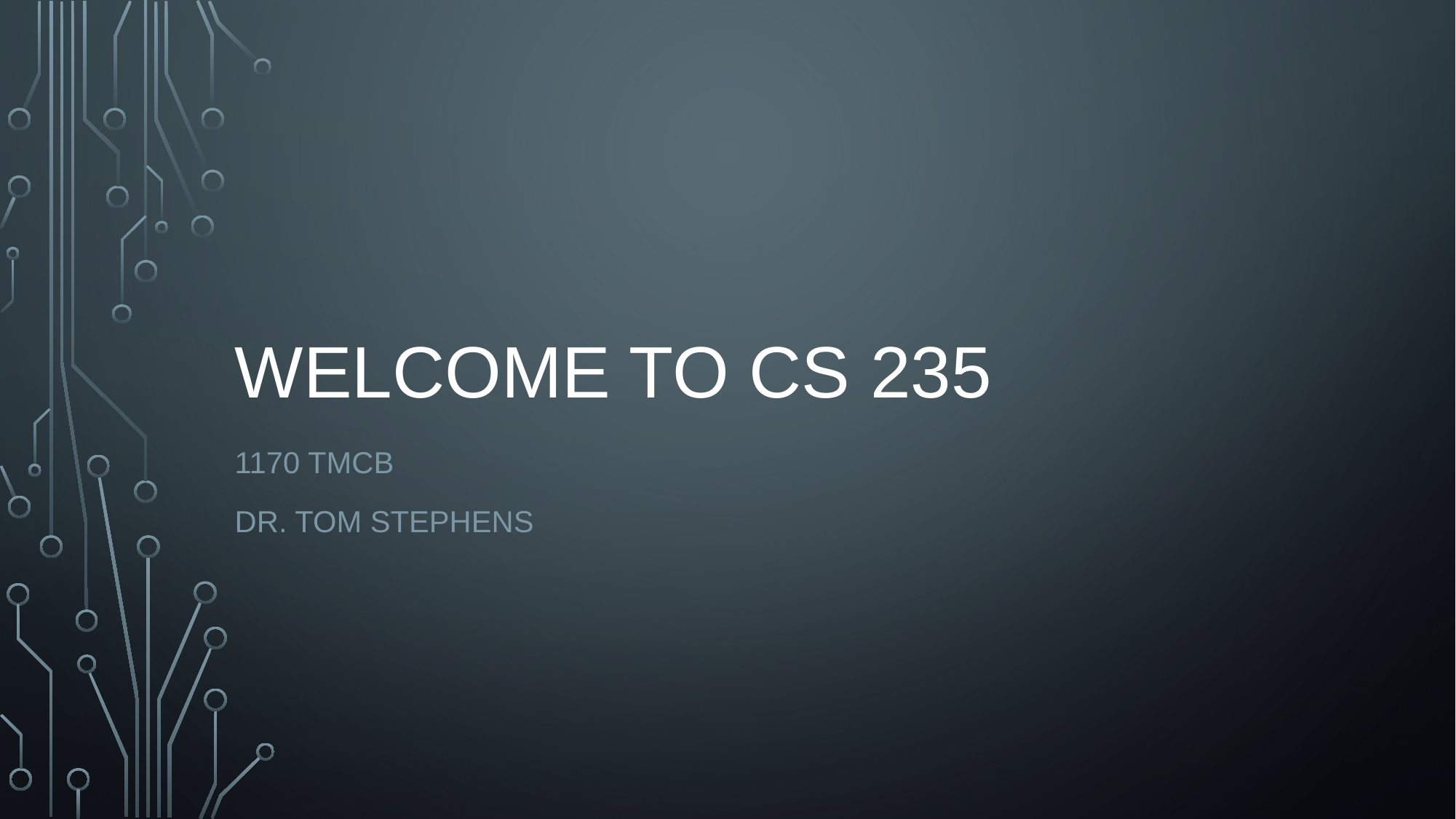

# Welcome to CS 235
1170 TMCB
Dr. Tom Stephens